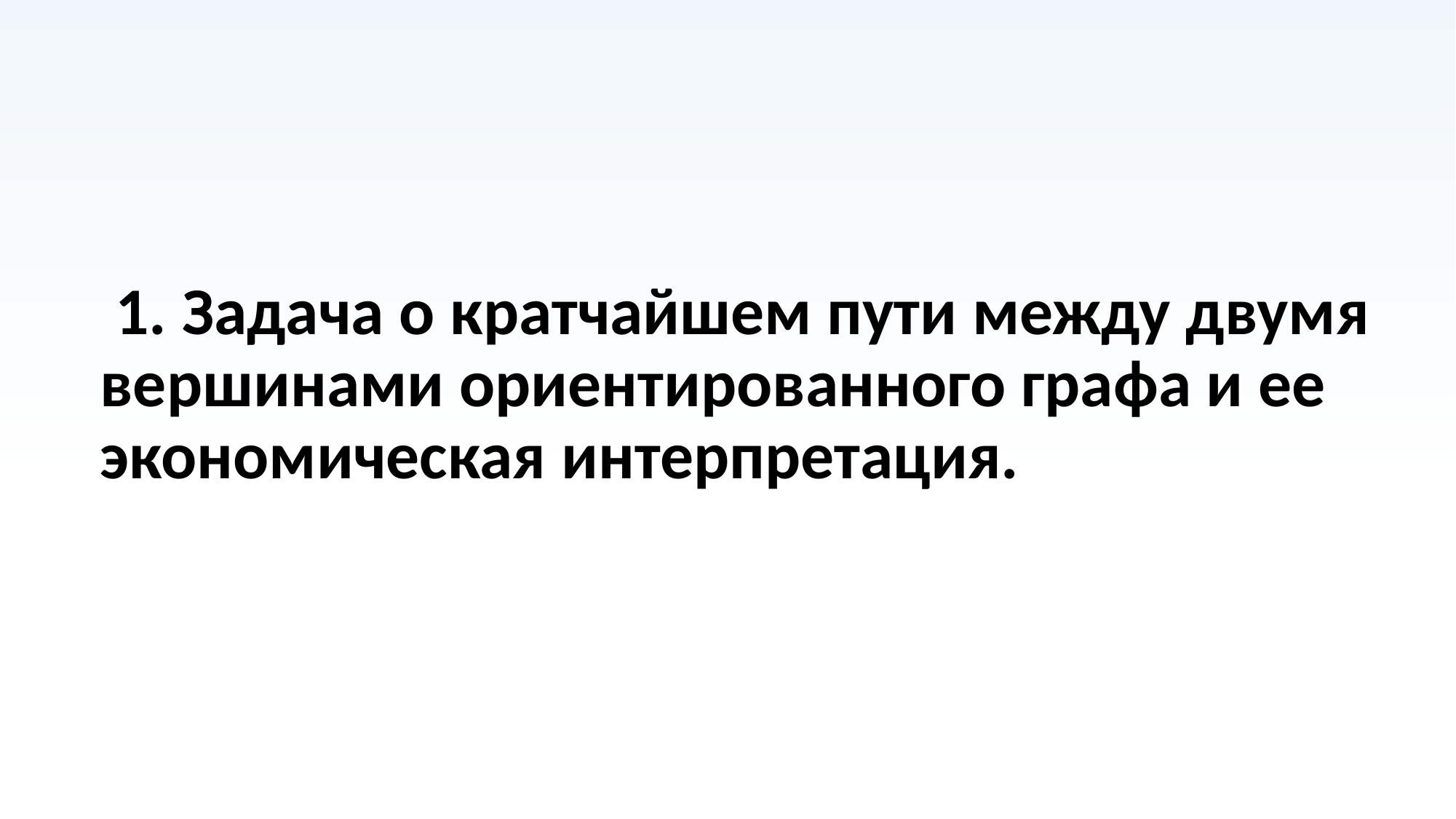

#
 1. Задача о кратчайшем пути между двумя вершинами ориентированного графа и ее экономическая интерпретация.